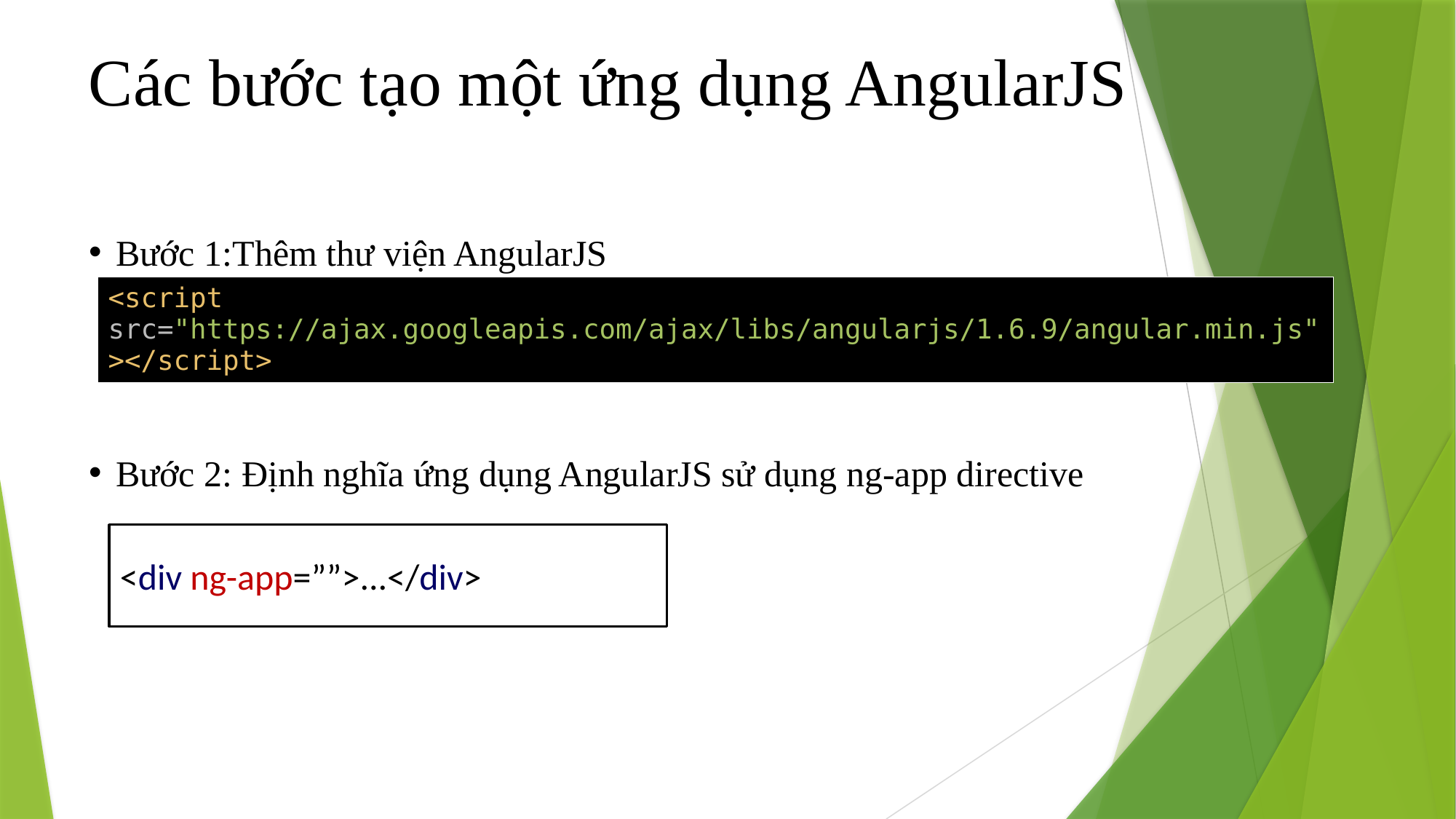

Các bước tạo một ứng dụng AngularJS

Bước 1:Thêm thư viện AngularJS

Bước 2: Định nghĩa ứng dụng AngularJS sử dụng ng-app directive

| <script src="https://ajax.googleapis.com/ajax/libs/angularjs/1.6.9/angular.min.js"></script> |
| --- |
<div ng-app=””>...</div>